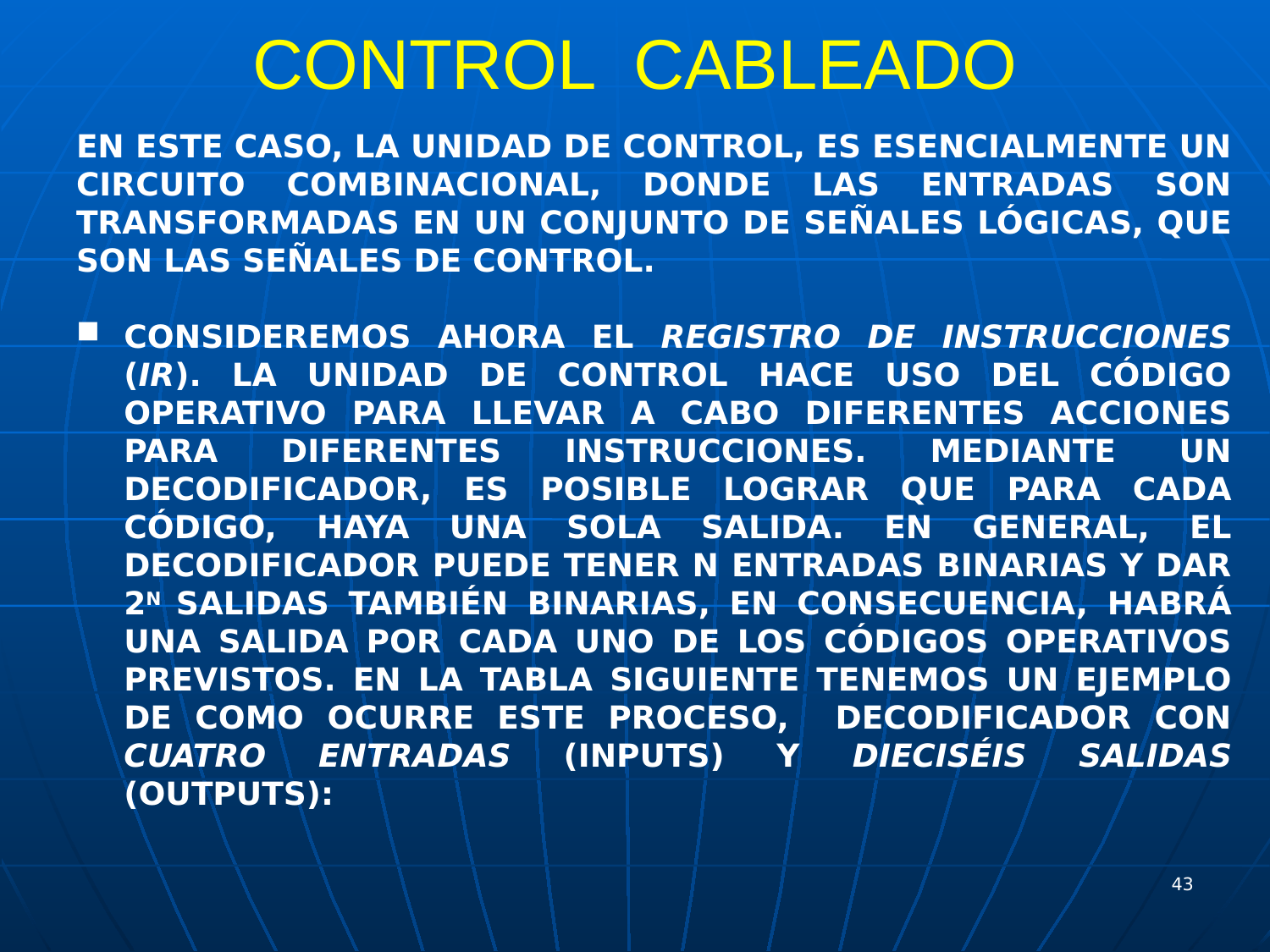

# CONTROL  CABLEADO
En este caso, la Unidad de Control, es esencialmente un circuito combinacional, donde las entradas son transformadas en un conjunto de señales lógicas, que son las señales de control.

consideremos ahora el registro de instrucciones (IR). La Unidad de Control hace uso del código operativo para llevar a cabo diferentes acciones para diferentes instrucciones. Mediante un decodificador, es posible lograr que para cada código, haya una sola salida. En general, el decodificador puede tener n entradas binarias y dar 2n salidas también binarias, en consecuencia, habrá una salida por cada uno de los códigos operativos previstos. En la tabla siguiente tenemos un ejemplo de como ocurre este proceso,  Decodificador con cuatro entradas (Inputs) y dieciséis salidas (Outputs):
43